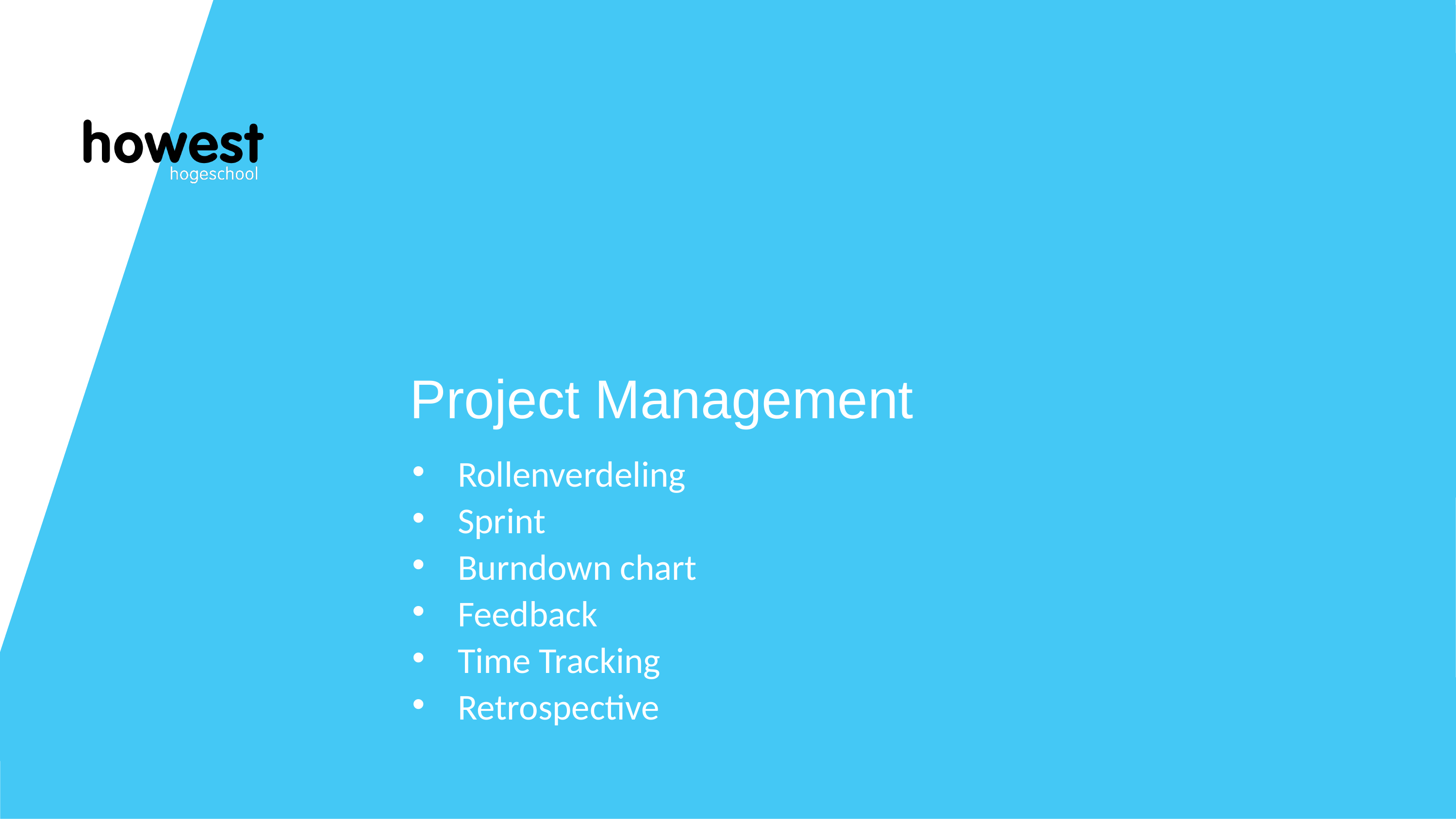

# Project Management
Rollenverdeling
Sprint
Burndown chart
Feedback
Time Tracking
Retrospective